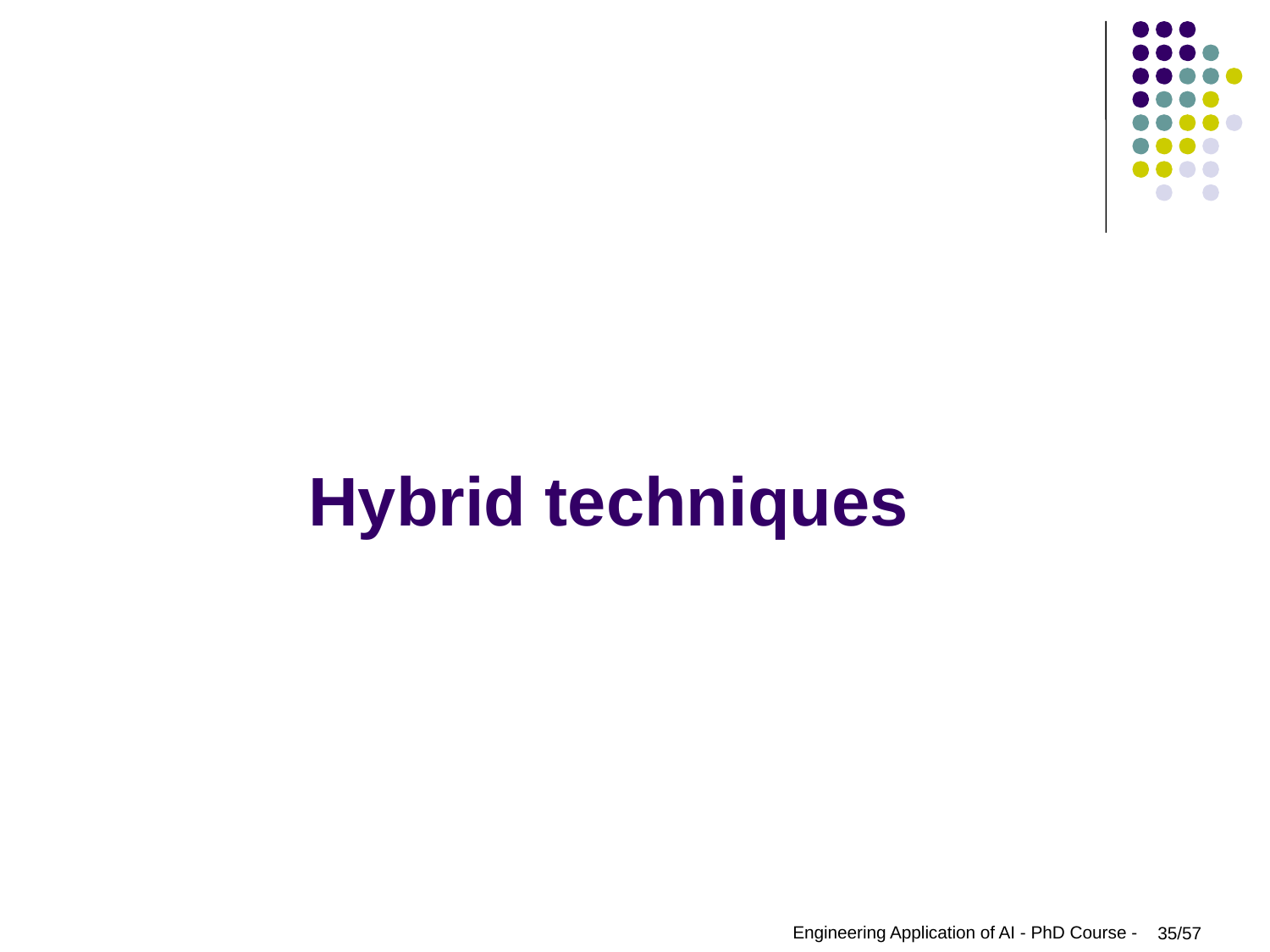

# Hybrid techniques
Engineering Application of AI - PhD Course -
35/57